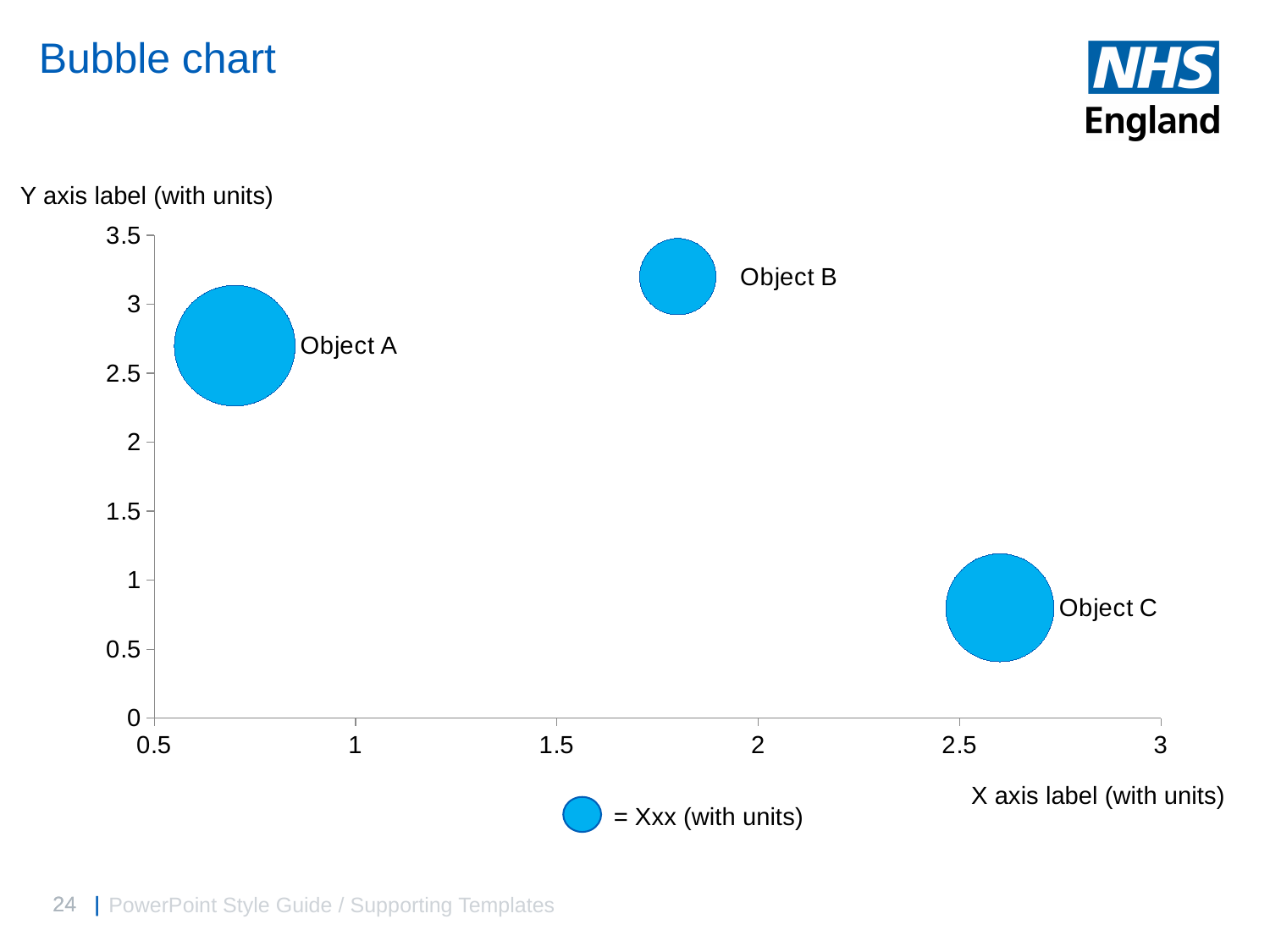

# Bubble chart
Y axis label (with units)

### Chart

| Category | Y-Values |
|---|---|
X axis label (with units)
= Xxx (with units)

PowerPoint Style Guide / Supporting Templates